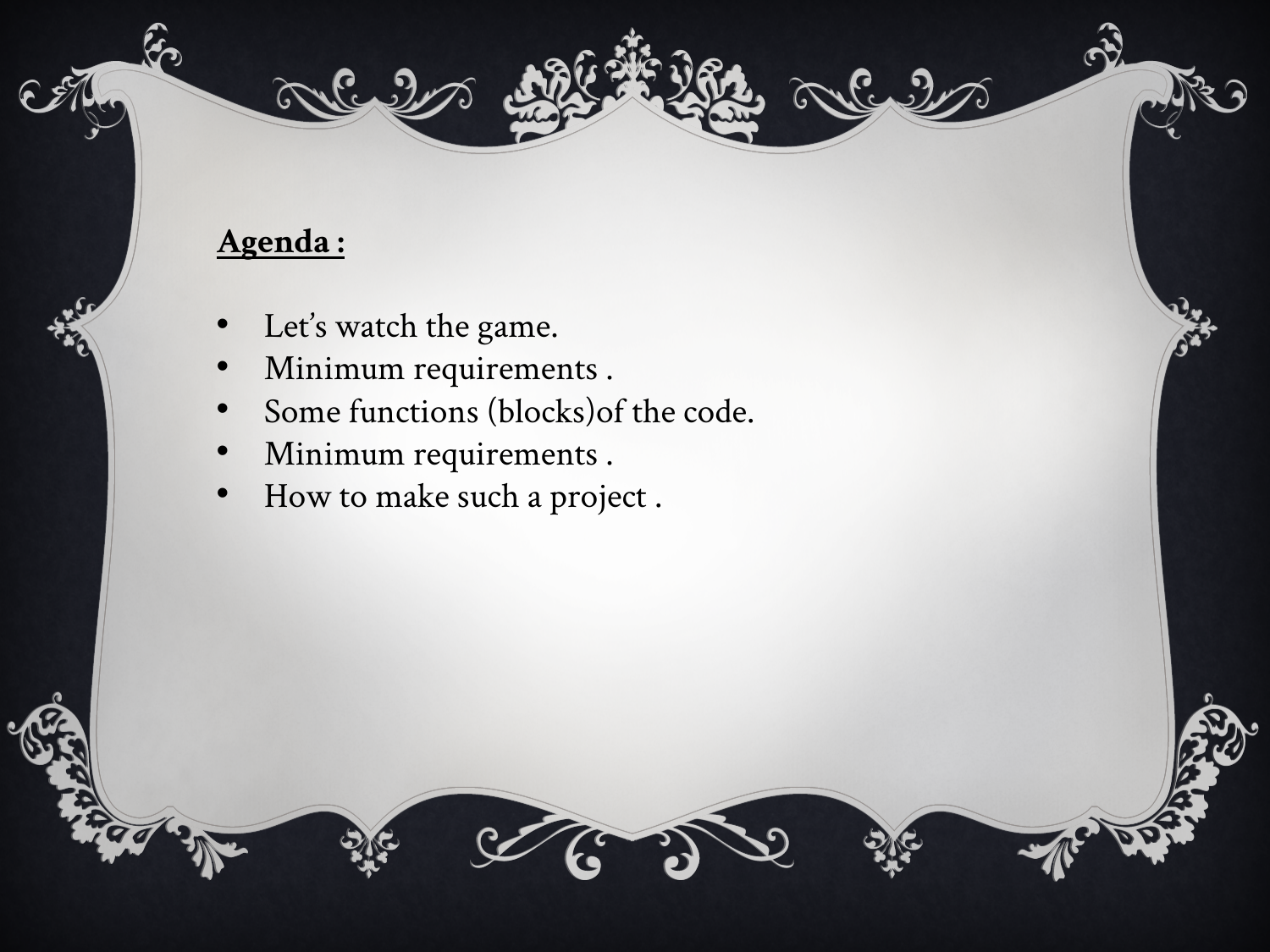

Agenda :
Let’s watch the game.
Minimum requirements .
Some functions (blocks)of the code.
Minimum requirements .
How to make such a project .